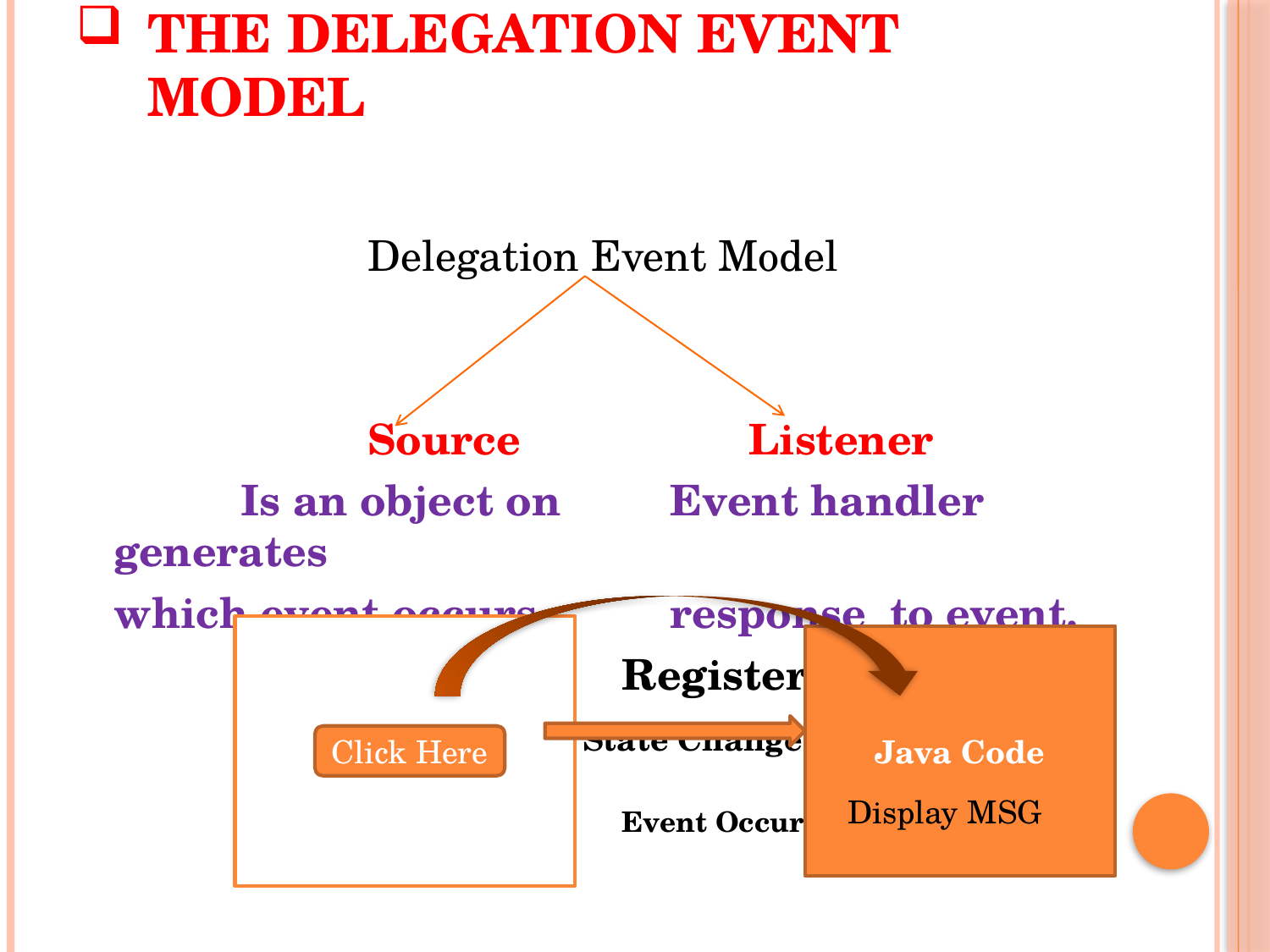

# The Delegation Event Model
			Delegation Event Model

			Source		Listener
		Is an object on	    Event handler generates
	which event occurs.	    response  to event.
					Register
                                          State Change
													Event Occur

Java Code

Click Here
Display MSG